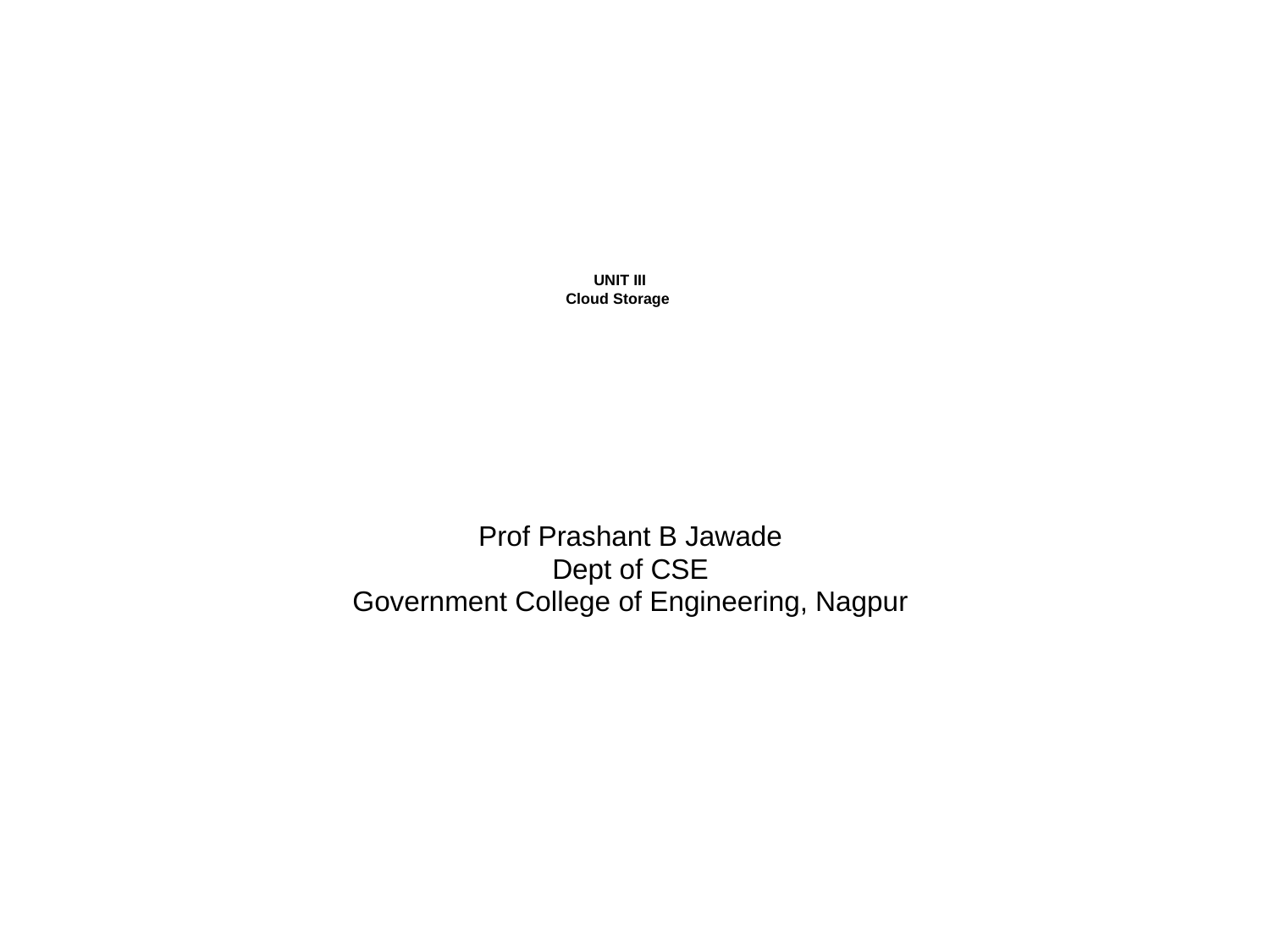

# UNIT III Cloud Storage
Prof Prashant B Jawade
Dept of CSE
Government College of Engineering, Nagpur
1